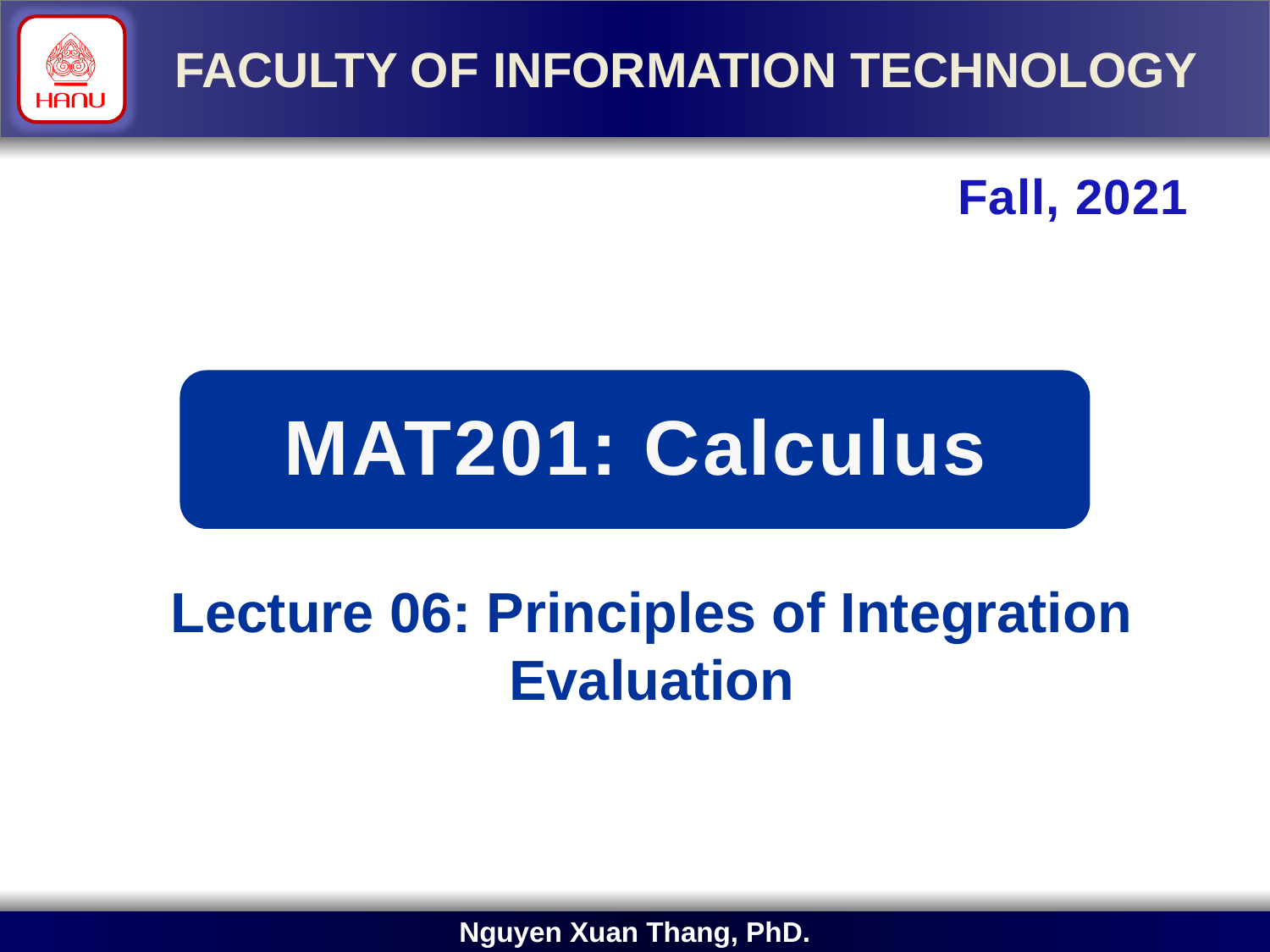

Fall, 2021

Lecture 06: Principles of Integration Evaluation